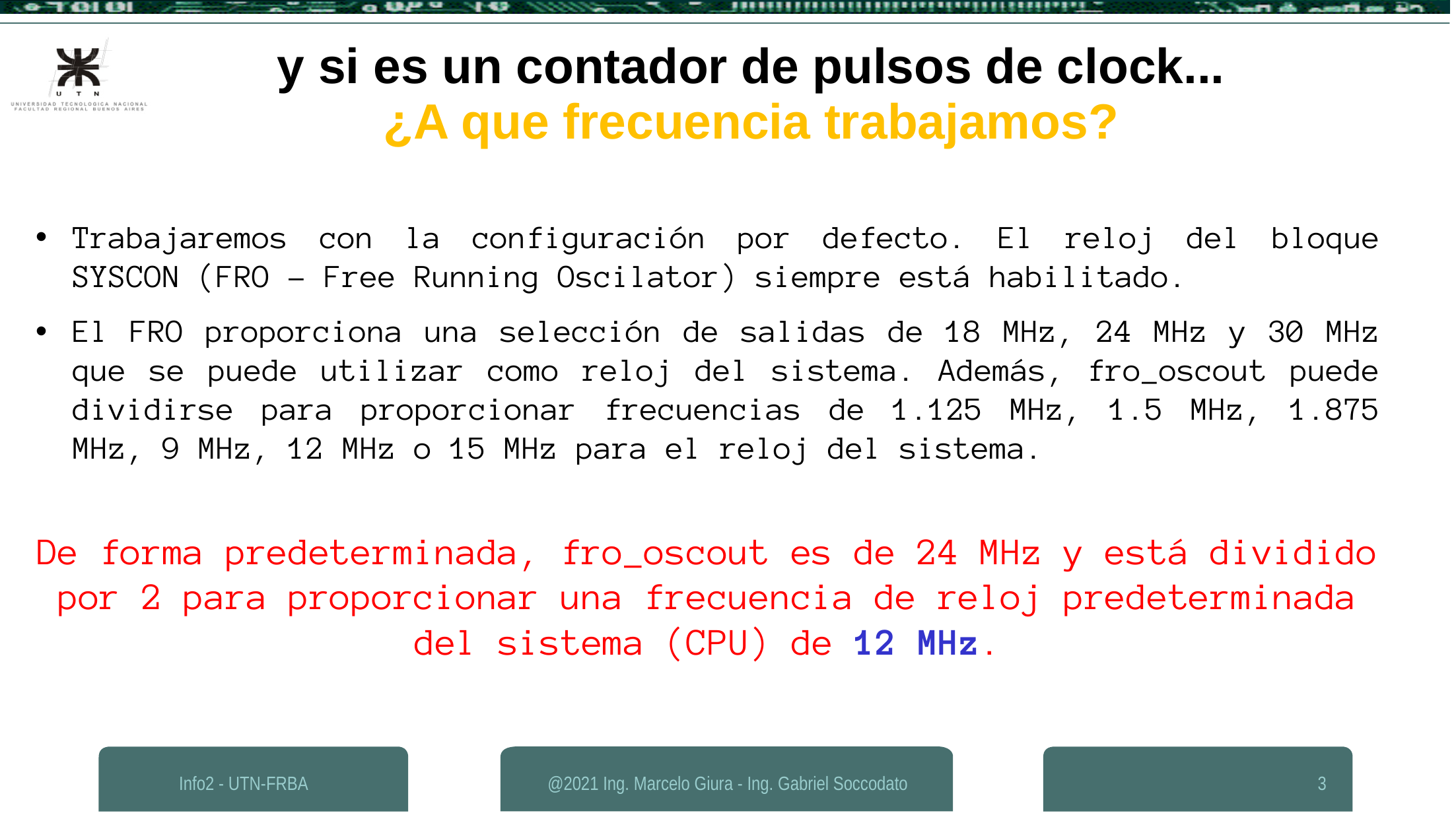

y si es un contador de pulsos de clock...
¿A que frecuencia trabajamos?
Trabajaremos con la configuración por defecto. El reloj del bloque SYSCON (FRO - Free Running Oscilator) siempre está habilitado.
El FRO proporciona una selección de salidas de 18 MHz, 24 MHz y 30 MHz que se puede utilizar como reloj del sistema. Además, fro_oscout puede dividirse para proporcionar frecuencias de 1.125 MHz, 1.5 MHz, 1.875 MHz, 9 MHz, 12 MHz o 15 MHz para el reloj del sistema.

De forma predeterminada, fro_oscout es de 24 MHz y está dividido por 2 para proporcionar una frecuencia de reloj predeterminada del sistema (CPU) de 12 MHz.

Info2 - UTN-FRBA
@2021 Ing. Marcelo Giura - Ing. Gabriel Soccodato
3